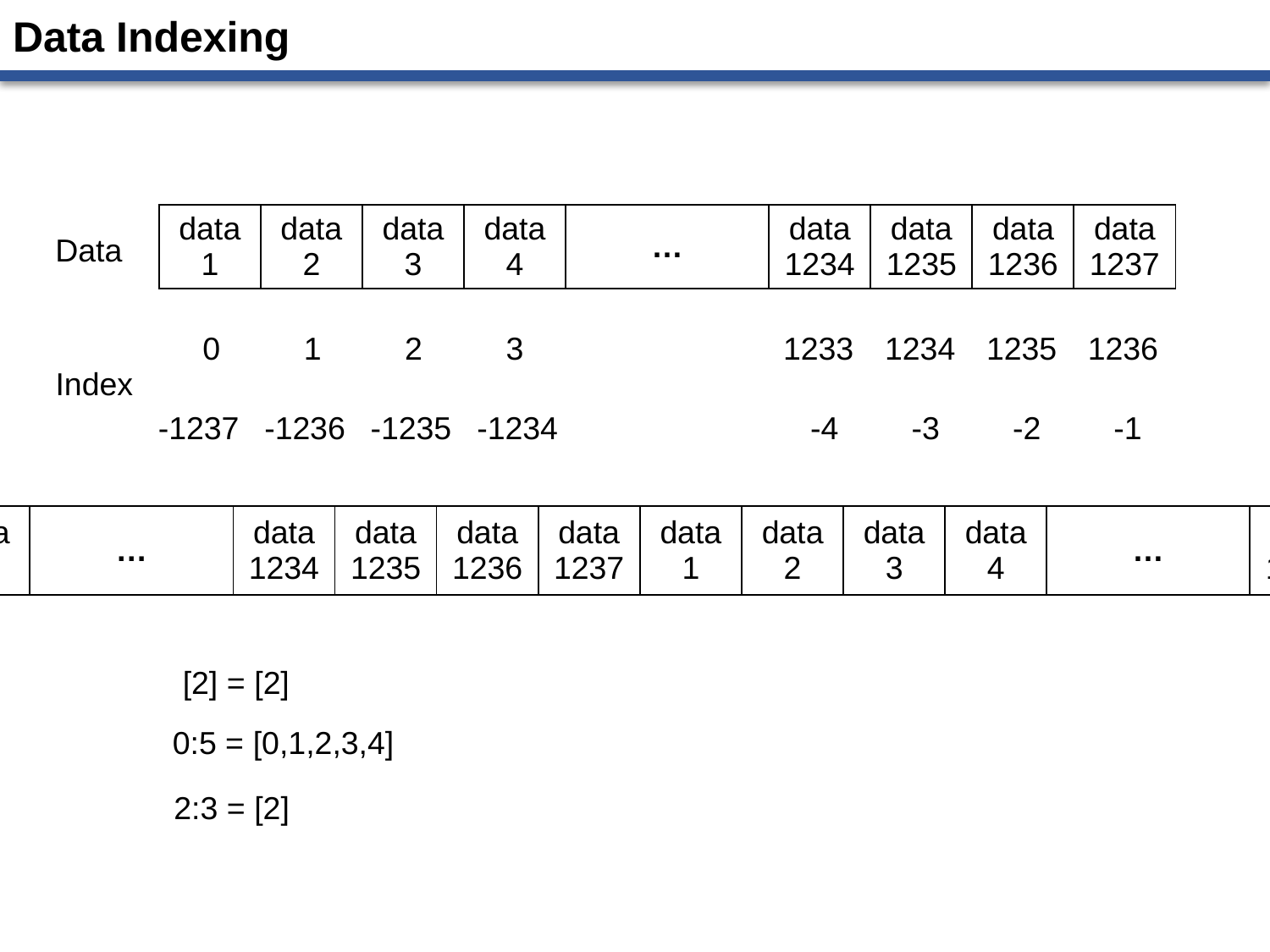

# Data Indexing
| data1 | data2 | data3 | data4 | … | data1234 | data1235 | data1236 | data1237 |
| --- | --- | --- | --- | --- | --- | --- | --- | --- |
Data
0
1
2
3
1233
1234
1235
1236
Index
-1237
-1236
-1235
-1234
-4
-3
-2
-1
| data1 | data2 | data3 | data4 | … | data1234 | data1235 | data1236 | data1237 |
| --- | --- | --- | --- | --- | --- | --- | --- | --- |
| data1 | data2 | data3 | data4 | … | data1234 | data1235 | data1236 | data1237 |
| --- | --- | --- | --- | --- | --- | --- | --- | --- |
[2] = [2]
0:5 = [0,1,2,3,4]
2:3 = [2]